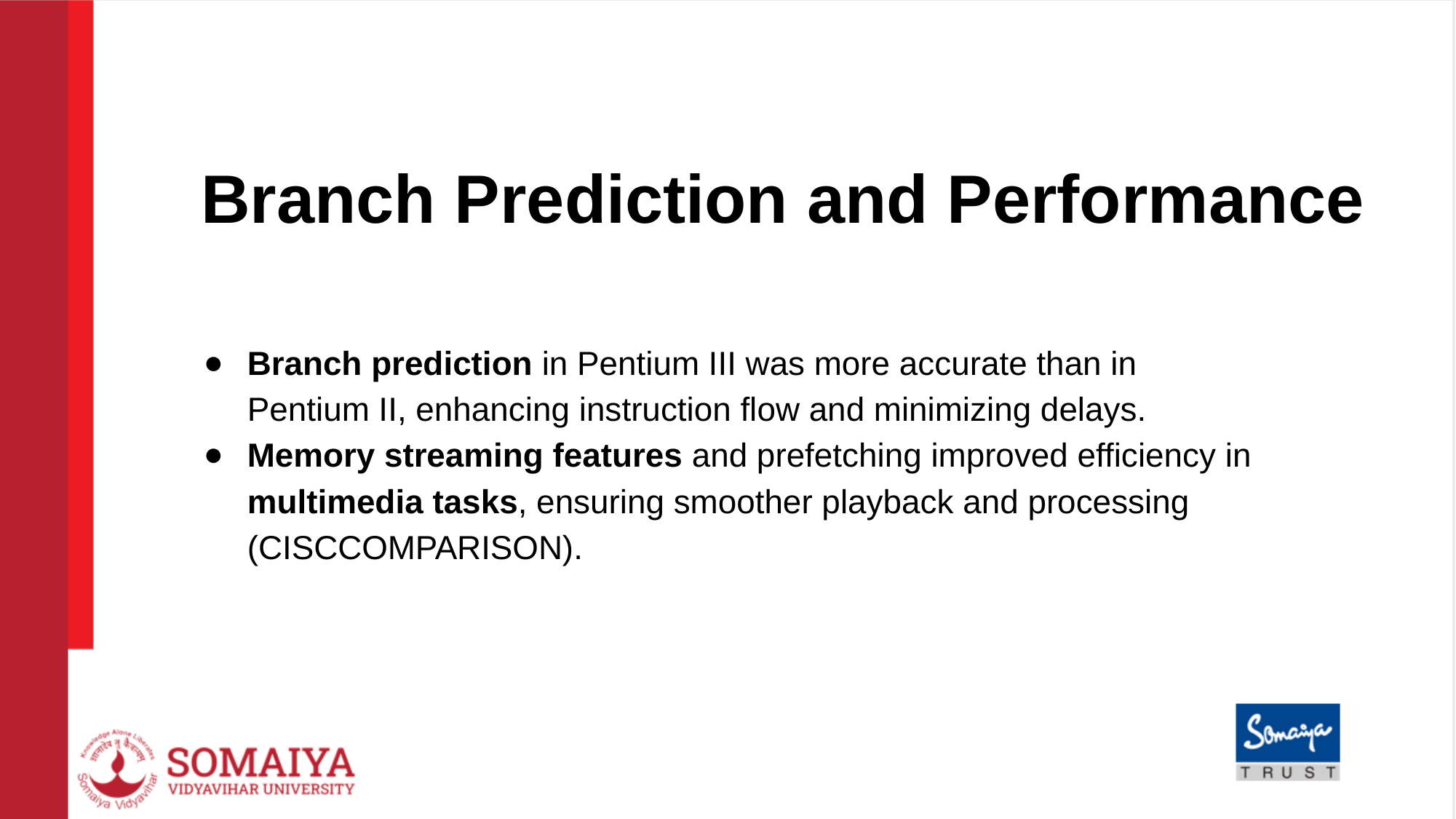

# Branch Prediction and Performance

Branch prediction in Pentium III was more accurate than in Pentium II, enhancing instruction flow and minimizing delays.
Memory streaming features and prefetching improved efficiency in multimedia tasks, ensuring smoother playback and processing​(CISCCOMPARISON).